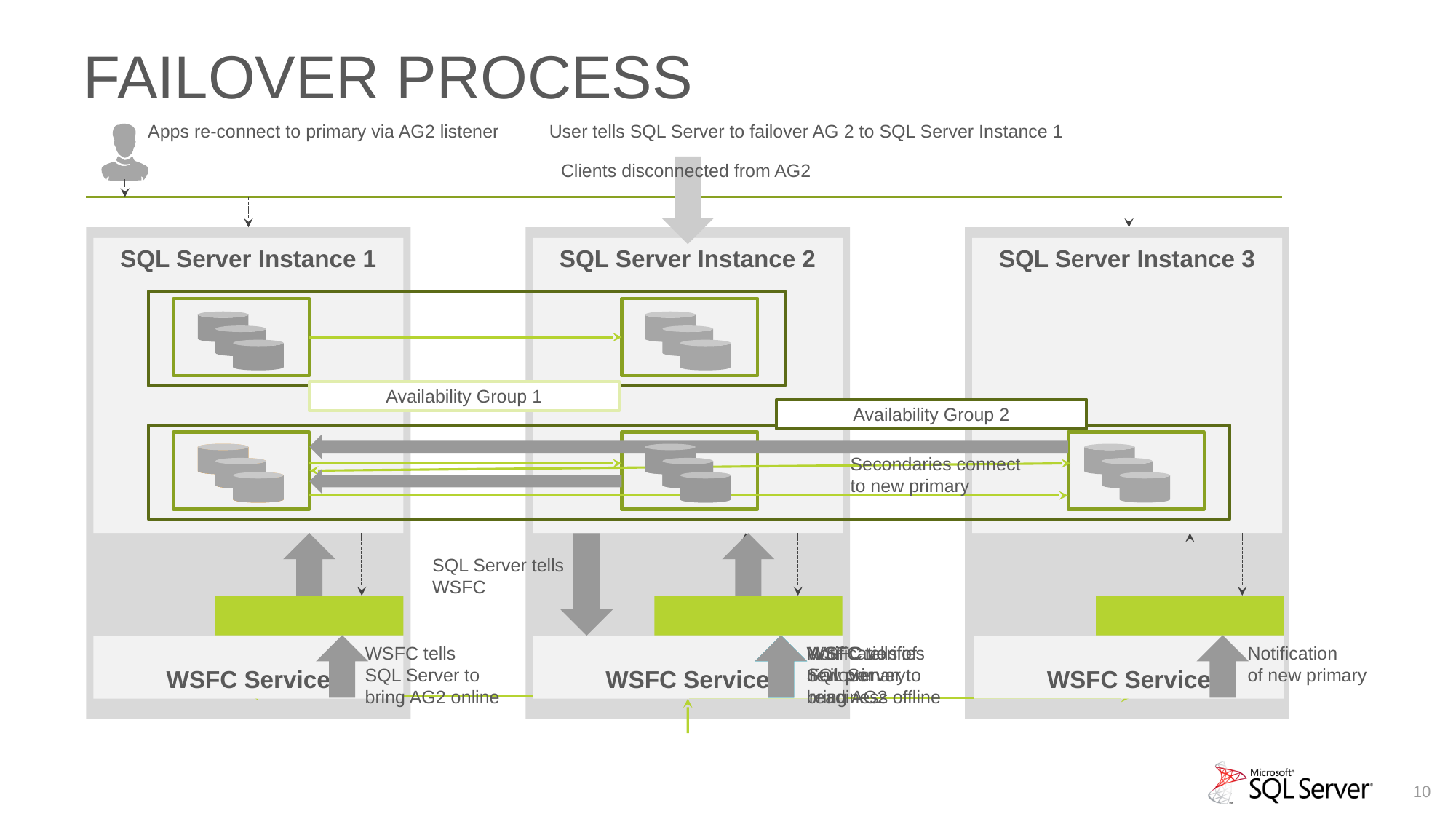

# Failover Process
Apps re-connect to primary via AG2 listener
User tells SQL Server to failover AG 2 to SQL Server Instance 1

Clients disconnected from AG2

SQL Server Instance 1
SQL Server Instance 2
SQL Server Instance 3

Availability Group 1
Availability Group 2

Secondaries connect to new primary

SQL Server tells WSFC
Resource DLL
Resource DLL
Resource DLL

WSFC Service
WSFC Service
WSFC Service
WSFC tells
SQL Server to bring AG2 online
WSFC tells
SQL Server to bring AG2 offline
Notification of new primary
WSFC verifies
Failover readiness
Notification
of new primary
10